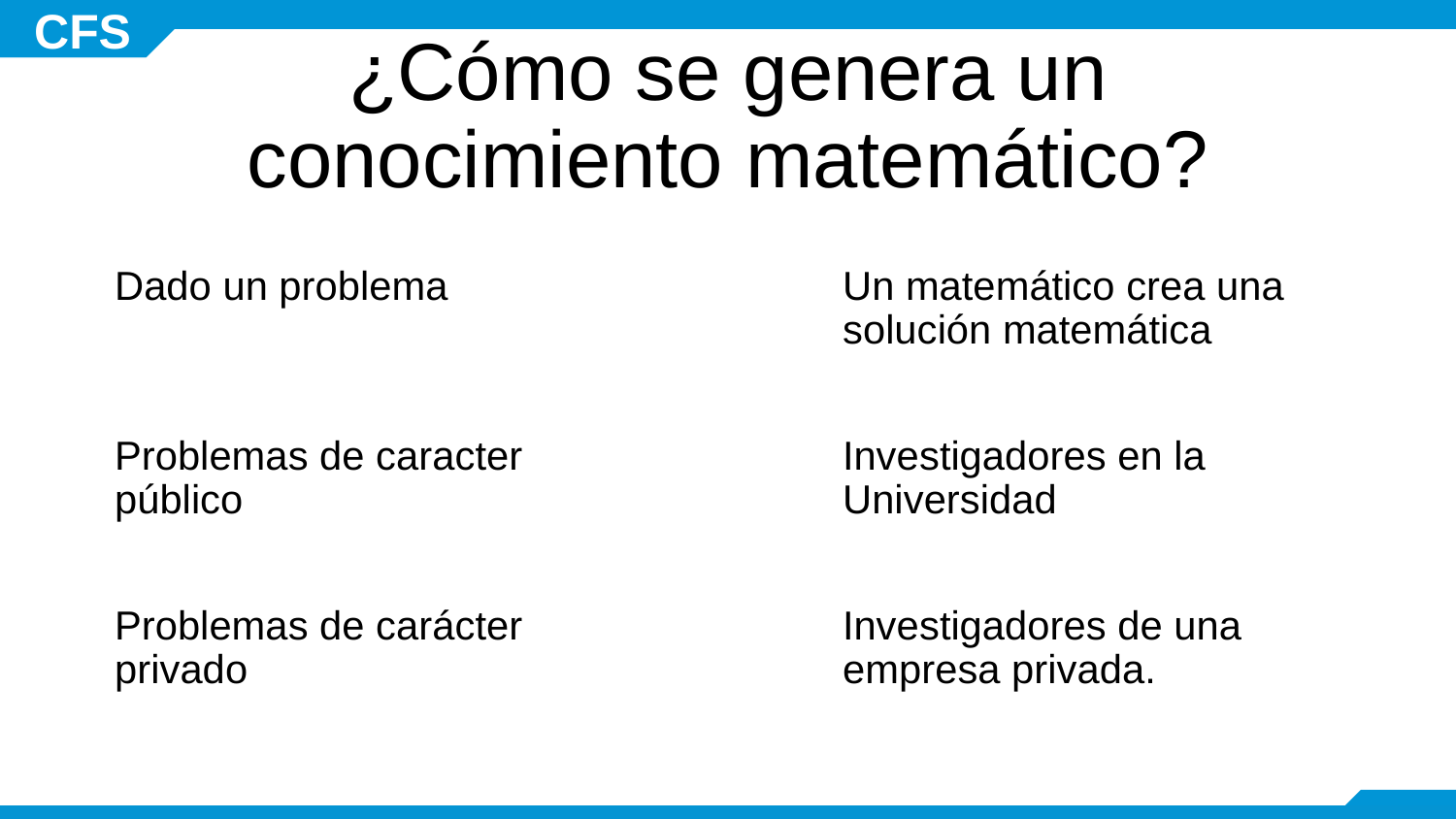

# ¿Cómo se genera un conocimiento matemático?
Dado un problema
Un matemático crea una solución matemática
Problemas de caracter público
Investigadores en la Universidad
Problemas de carácter privado
Investigadores de una empresa privada.